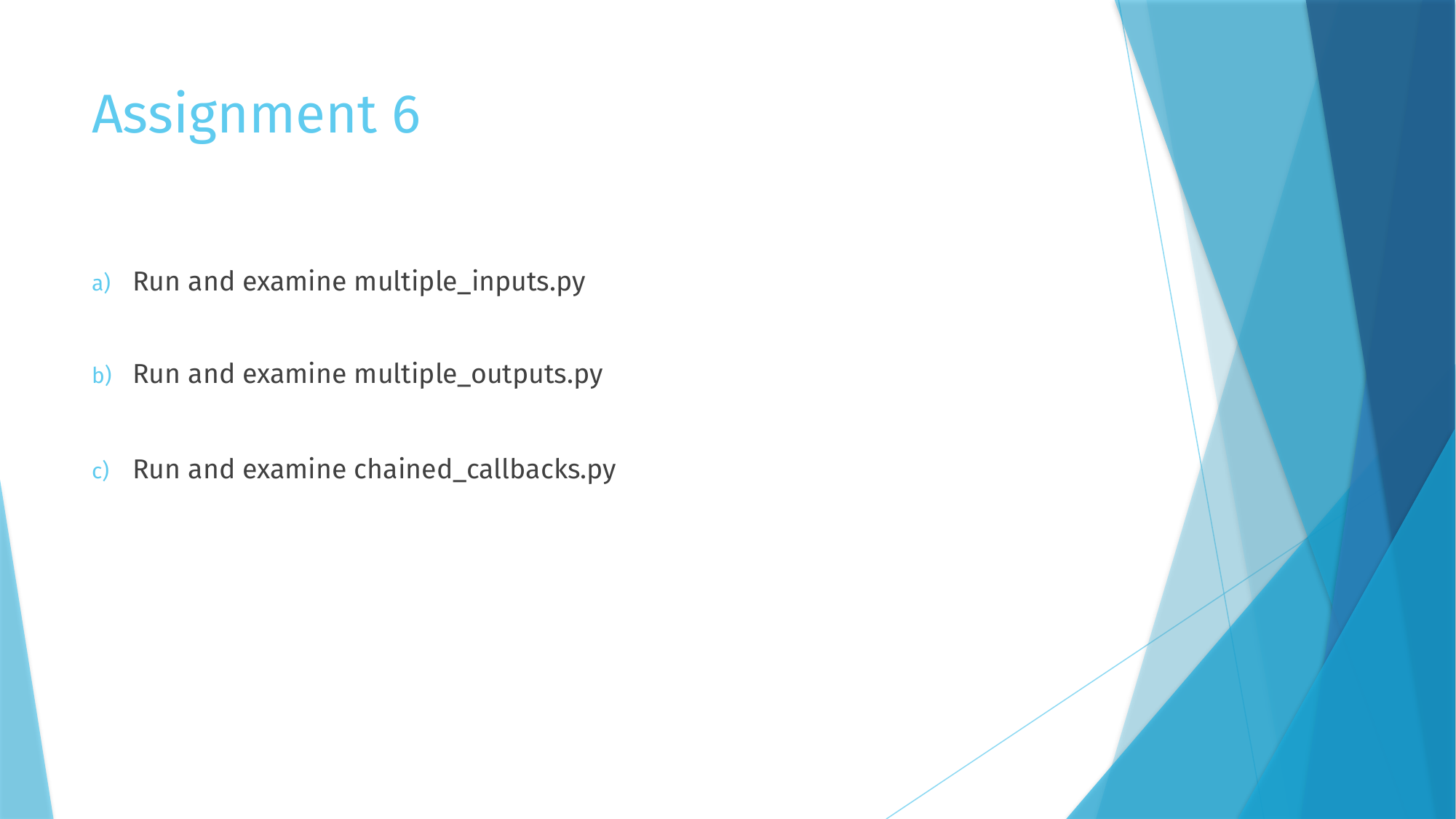

# Assignment 6
Run and examine multiple_inputs.py

Run and examine multiple_outputs.py

Run and examine chained_callbacks.py